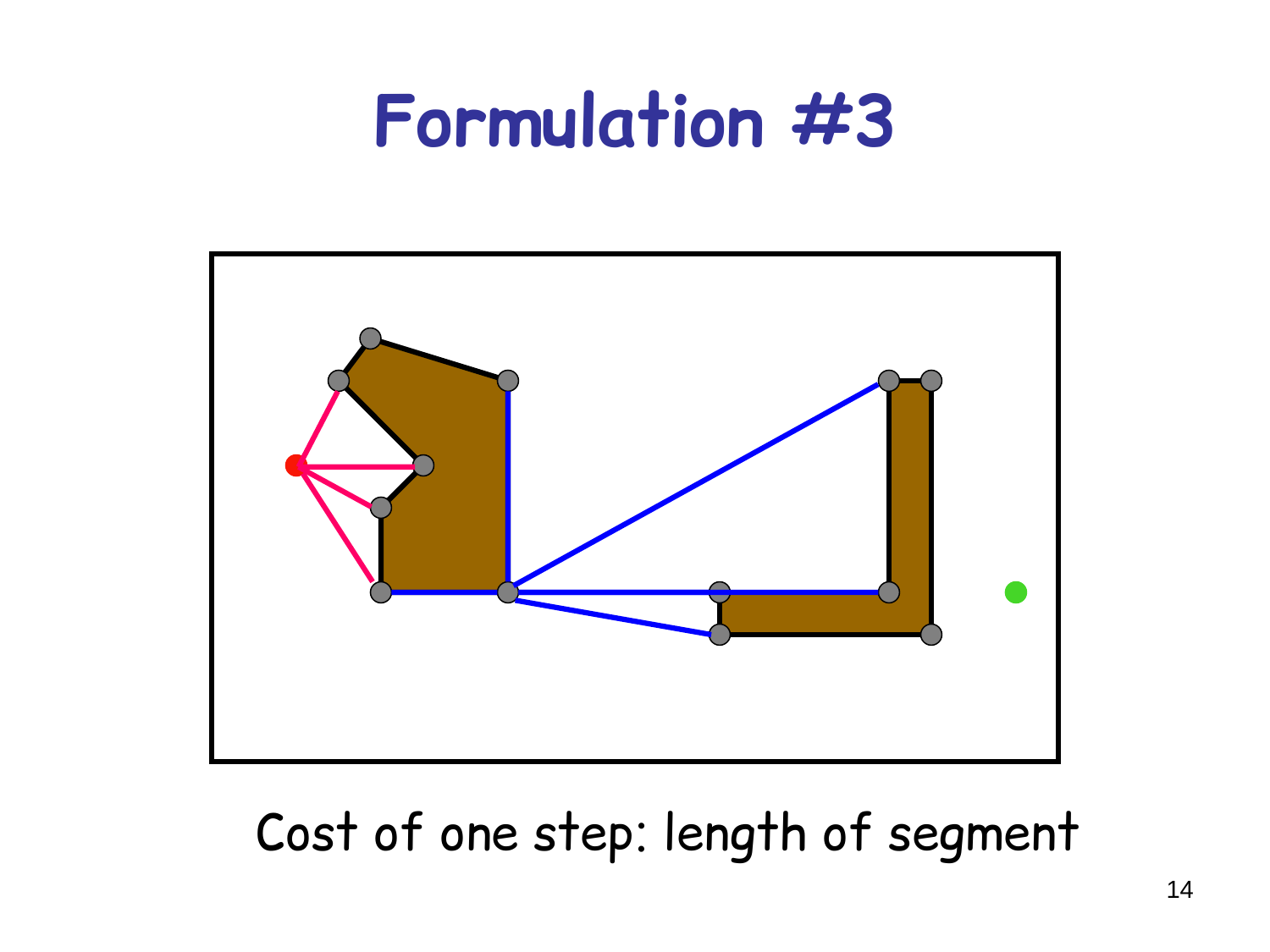

# Formulation #3

Cost of one step: length of segment

14